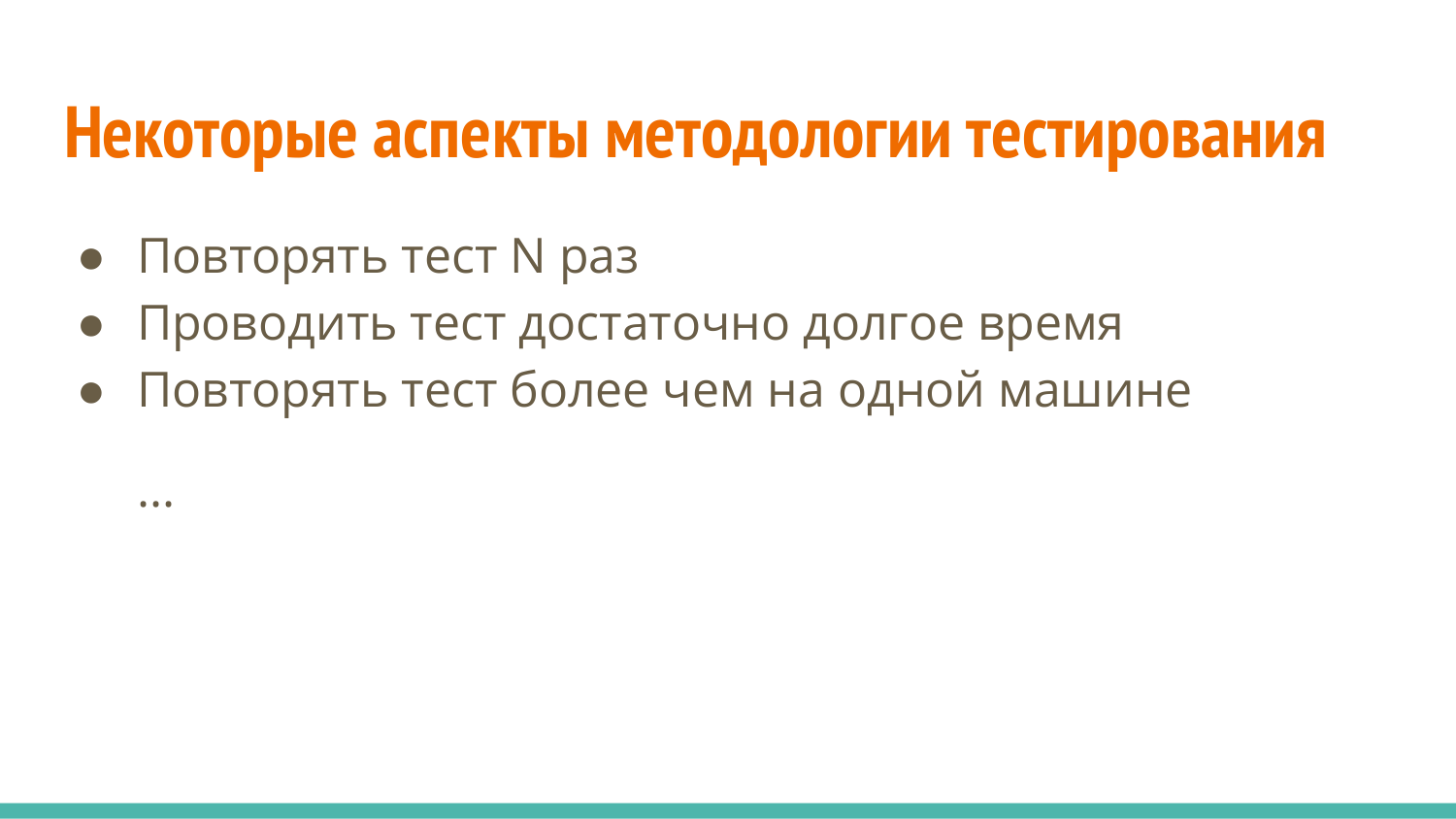

# Некоторые аспекты методологии тестирования
Повторять тест N раз
Проводить тест достаточно долгое время
Повторять тест более чем на одной машине
...